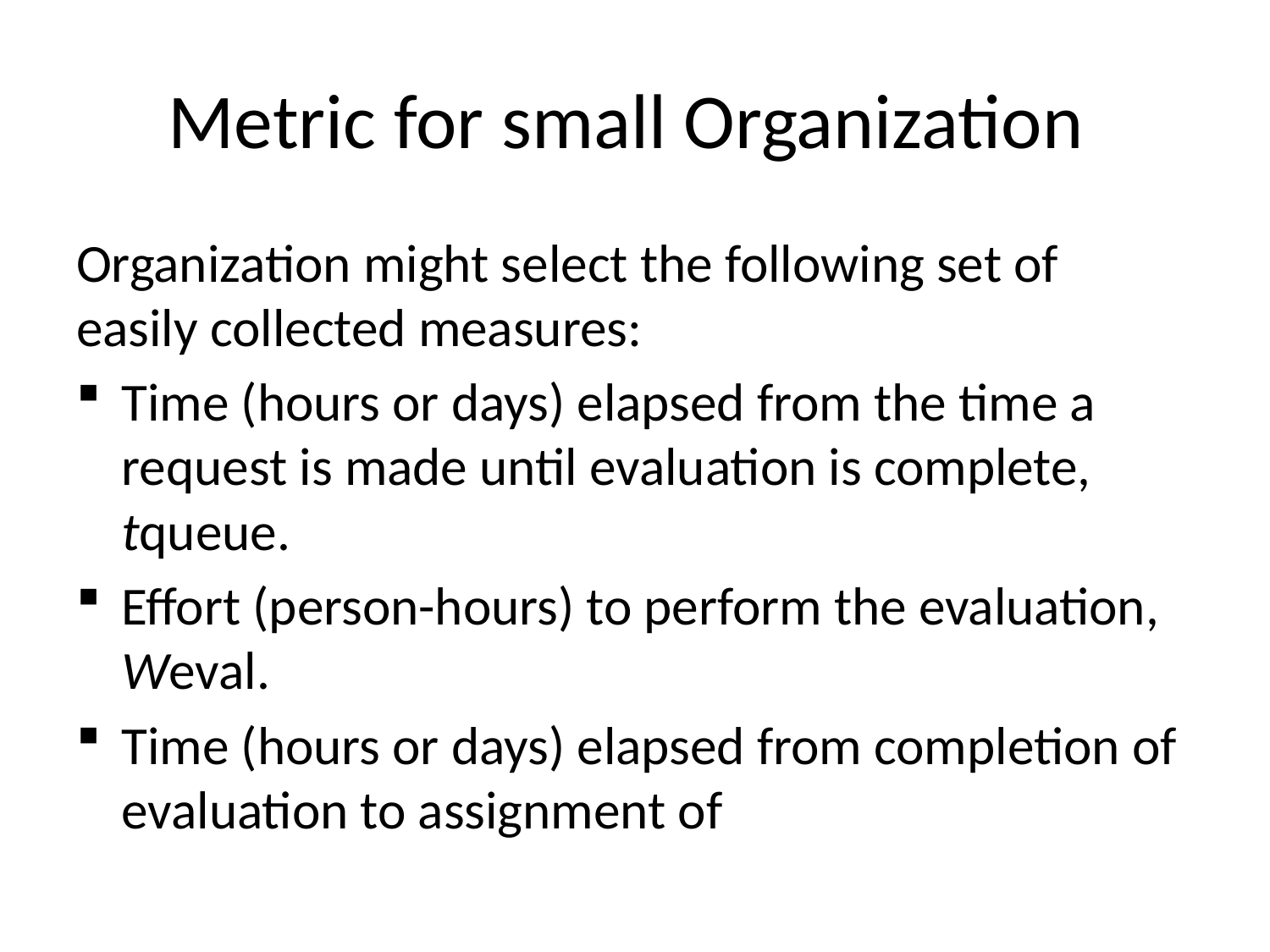

# Metric for small Organization
Organization might select the following set of easily collected measures:
Time (hours or days) elapsed from the time a request is made until evaluation is complete, 	tqueue.
Effort (person-hours) to perform the evaluation, Weval.
Time (hours or days) elapsed from completion of evaluation to assignment of